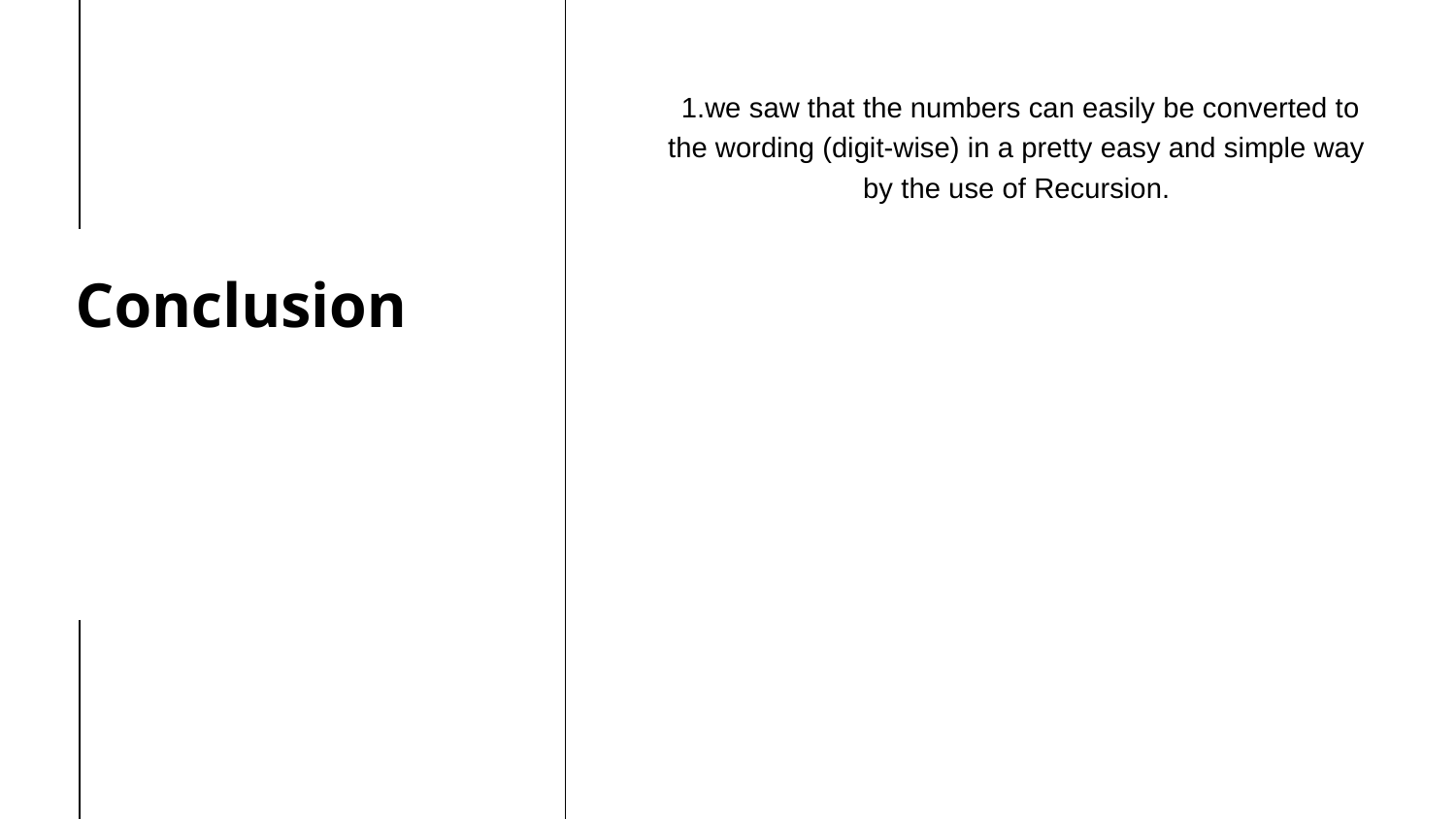

1.we saw that the numbers can easily be converted to the wording (digit-wise) in a pretty easy and simple way by the use of Recursion.

Conclusion